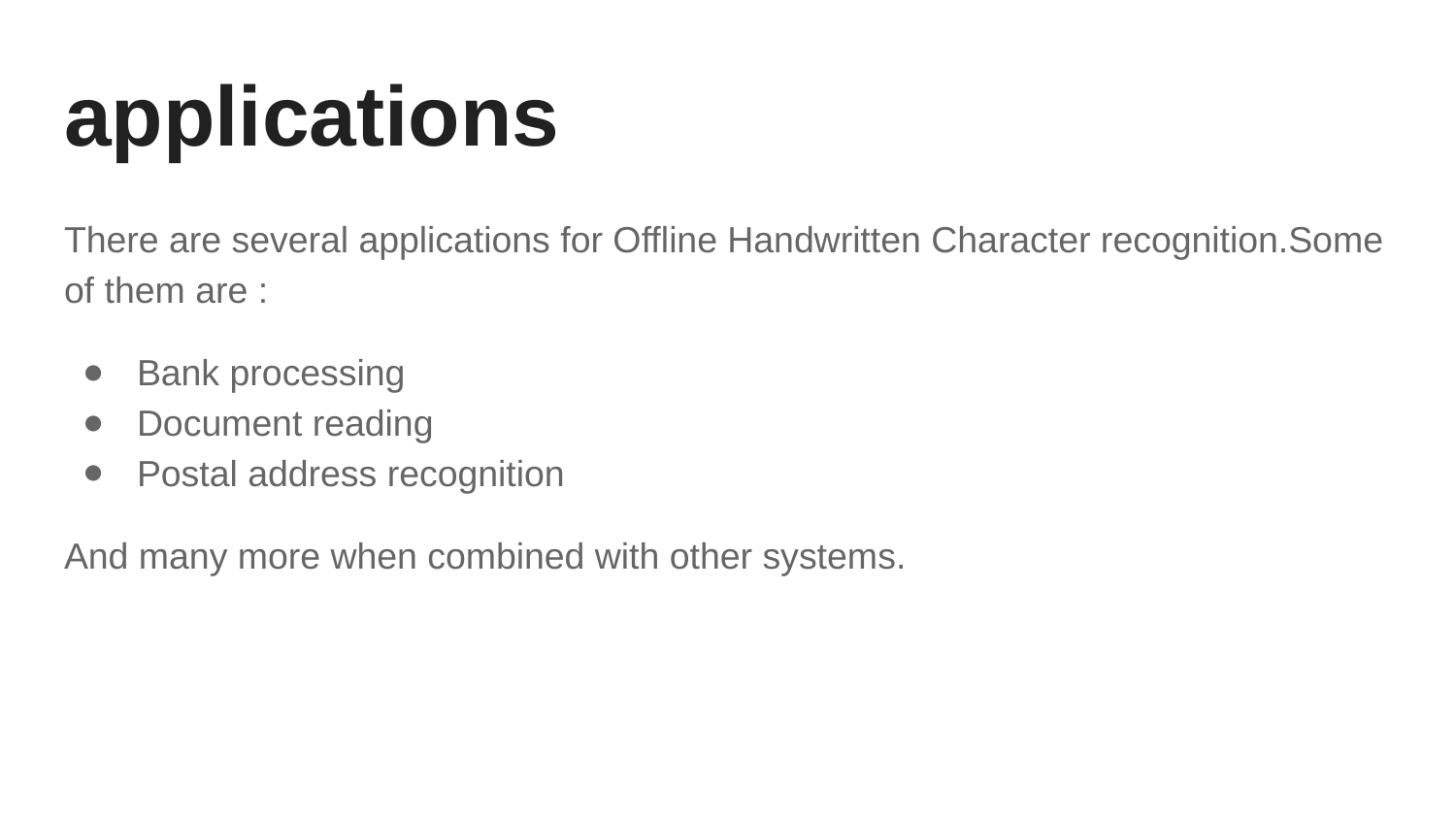

# applications
There are several applications for Offline Handwritten Character recognition.Some of them are :
Bank processing
Document reading
Postal address recognition
And many more when combined with other systems.